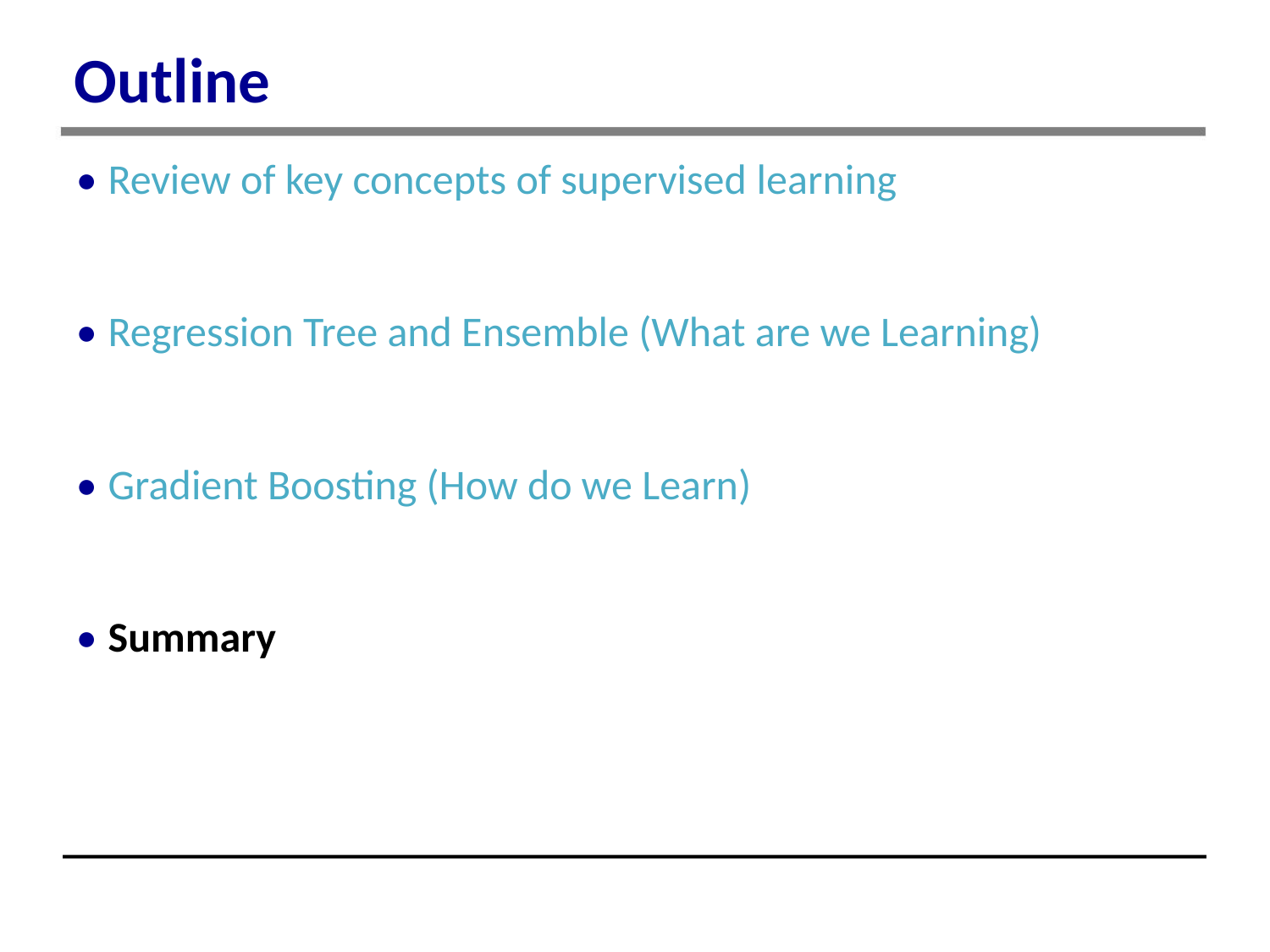

Outline
• Review of key concepts of supervised learning
• Regression Tree and Ensemble (What are we Learning)
• Gradient Boosting (How do we Learn)
• Summary